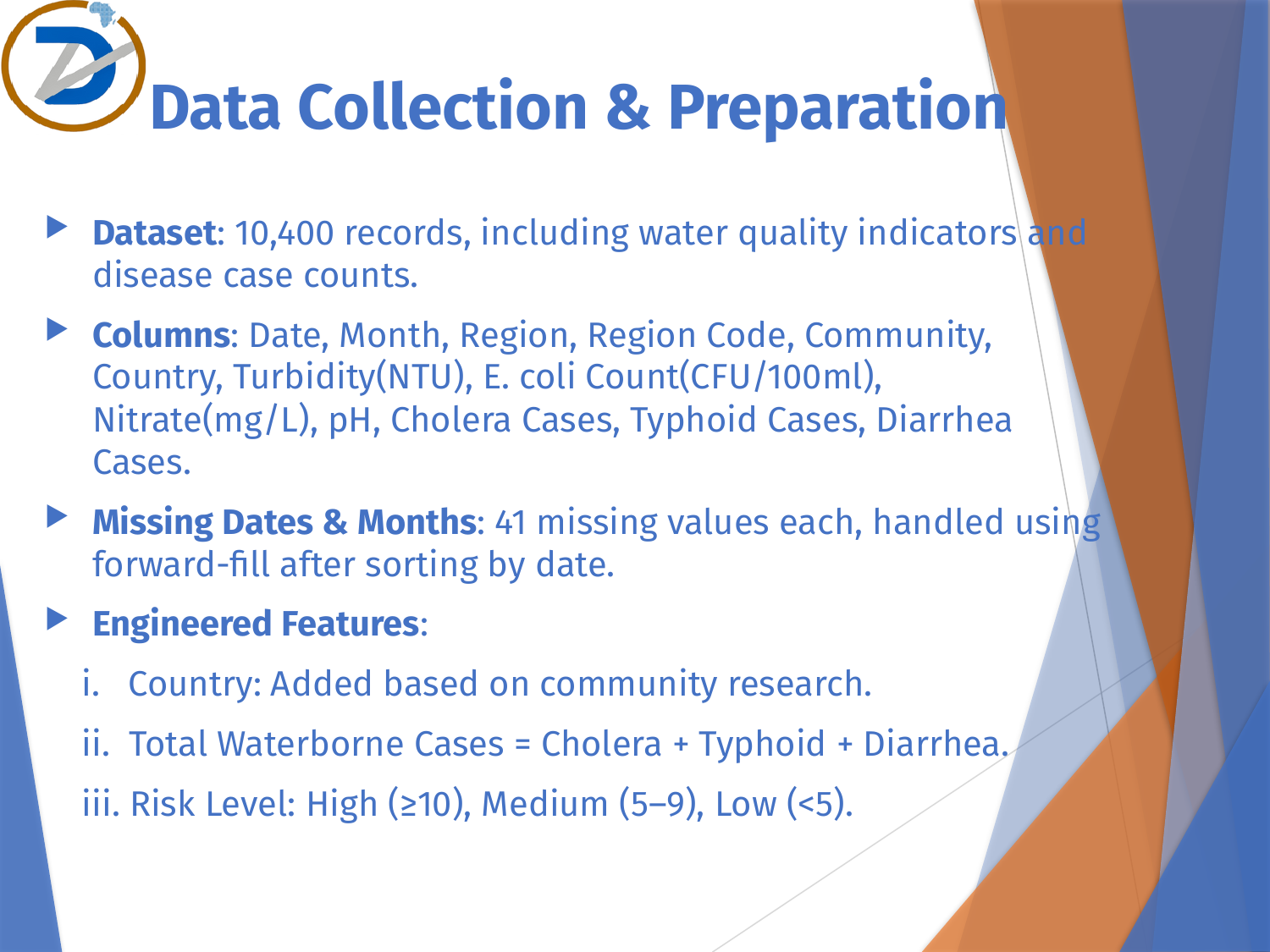

# Data Collection & Preparation
Dataset: 10,400 records, including water quality indicators and disease case counts.
Columns: Date, Month, Region, Region Code, Community, Country, Turbidity(NTU), E. coli Count(CFU/100ml), Nitrate(mg/L), pH, Cholera Cases, Typhoid Cases, Diarrhea Cases.
Missing Dates & Months: 41 missing values each, handled using forward-fill after sorting by date.
Engineered Features:
    i.   Country: Added based on community research.
    ii.  Total Waterborne Cases = Cholera + Typhoid + Diarrhea.
    iii. Risk Level: High (≥10), Medium (5–9), Low (<5).